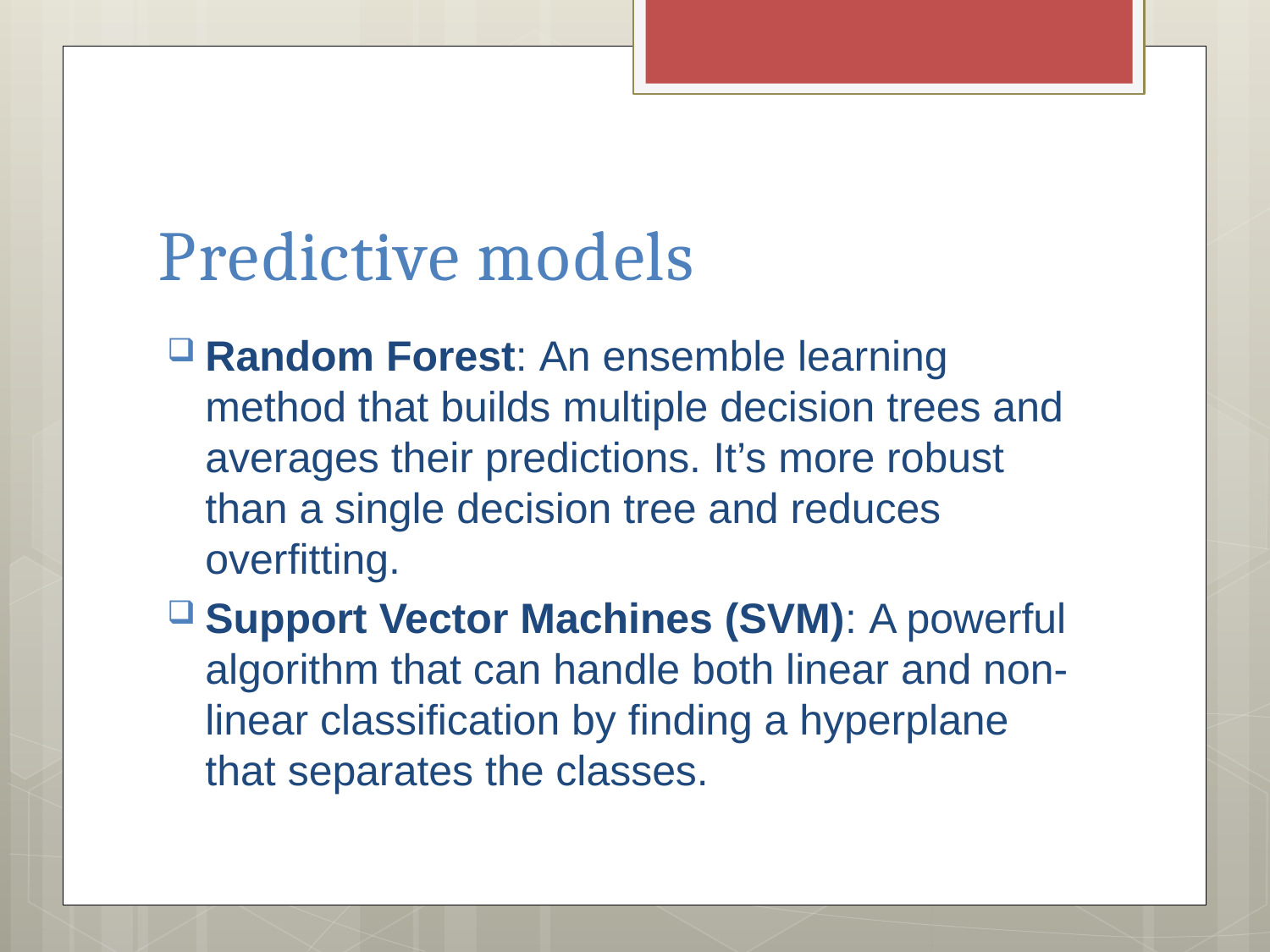

# Predictive models
Random Forest: An ensemble learning method that builds multiple decision trees and averages their predictions. It’s more robust than a single decision tree and reduces overfitting.
Support Vector Machines (SVM): A powerful algorithm that can handle both linear and non-linear classification by finding a hyperplane that separates the classes.